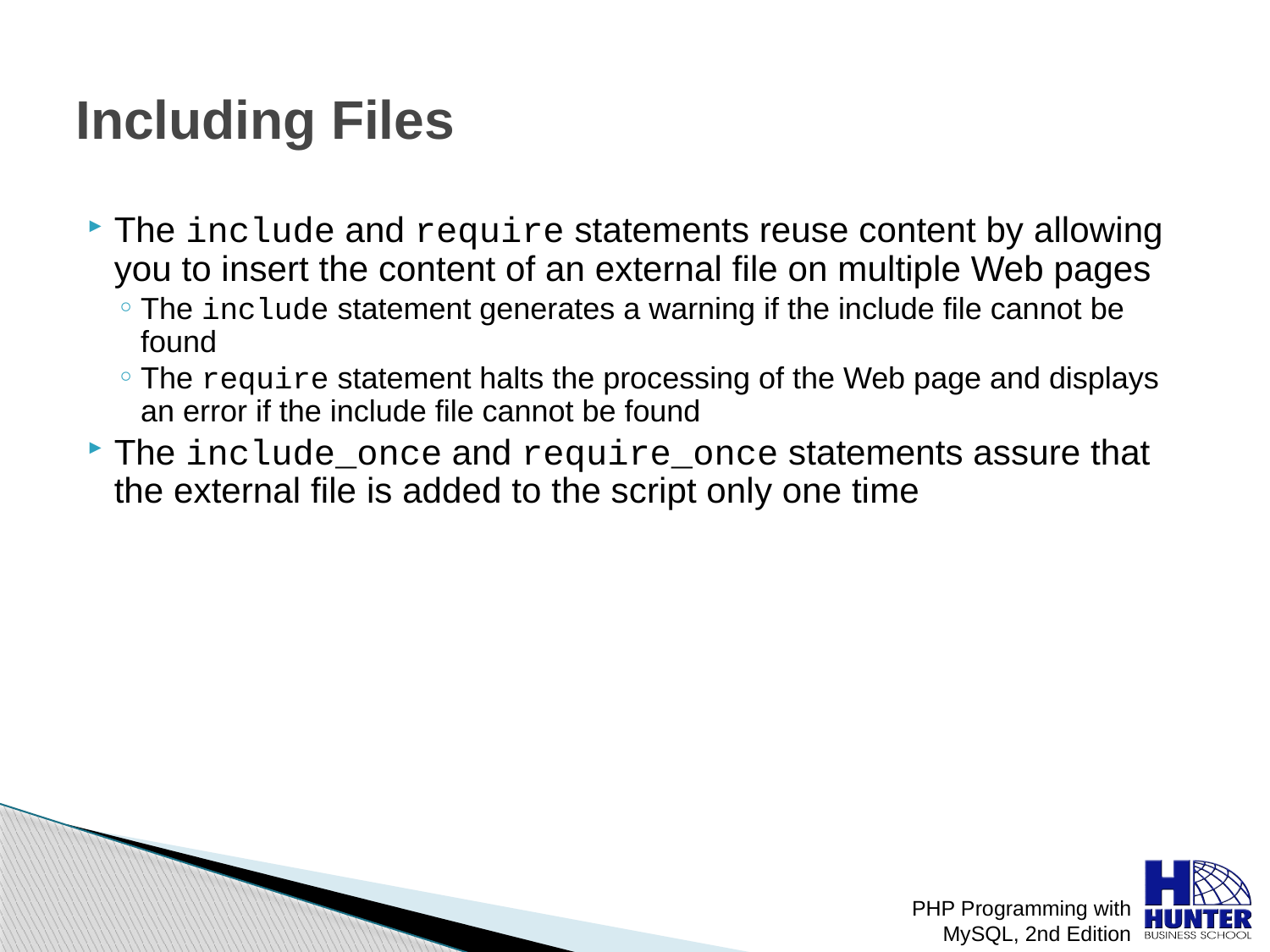

# Including Files
The include and require statements reuse content by allowing you to insert the content of an external file on multiple Web pages
The include statement generates a warning if the include file cannot be found
The require statement halts the processing of the Web page and displays an error if the include file cannot be found
The include_once and require_once statements assure that the external file is added to the script only one time
PHP Programming with MySQL, 2nd Edition